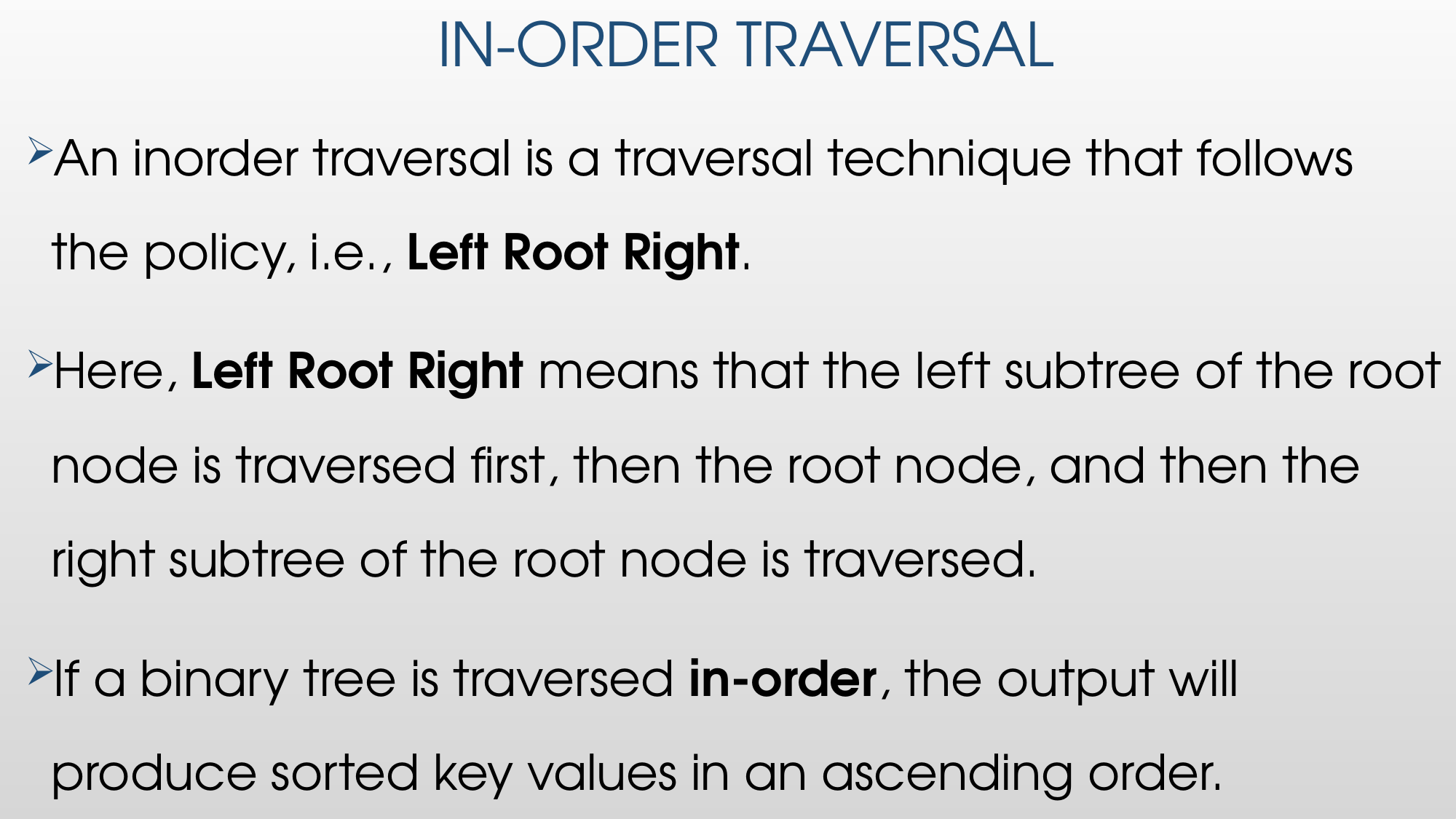

# In-order Traversal
An inorder traversal is a traversal technique that follows the policy, i.e., Left Root Right.
Here, Left Root Right means that the left subtree of the root node is traversed first, then the root node, and then the right subtree of the root node is traversed.
If a binary tree is traversed in-order, the output will produce sorted key values in an ascending order.